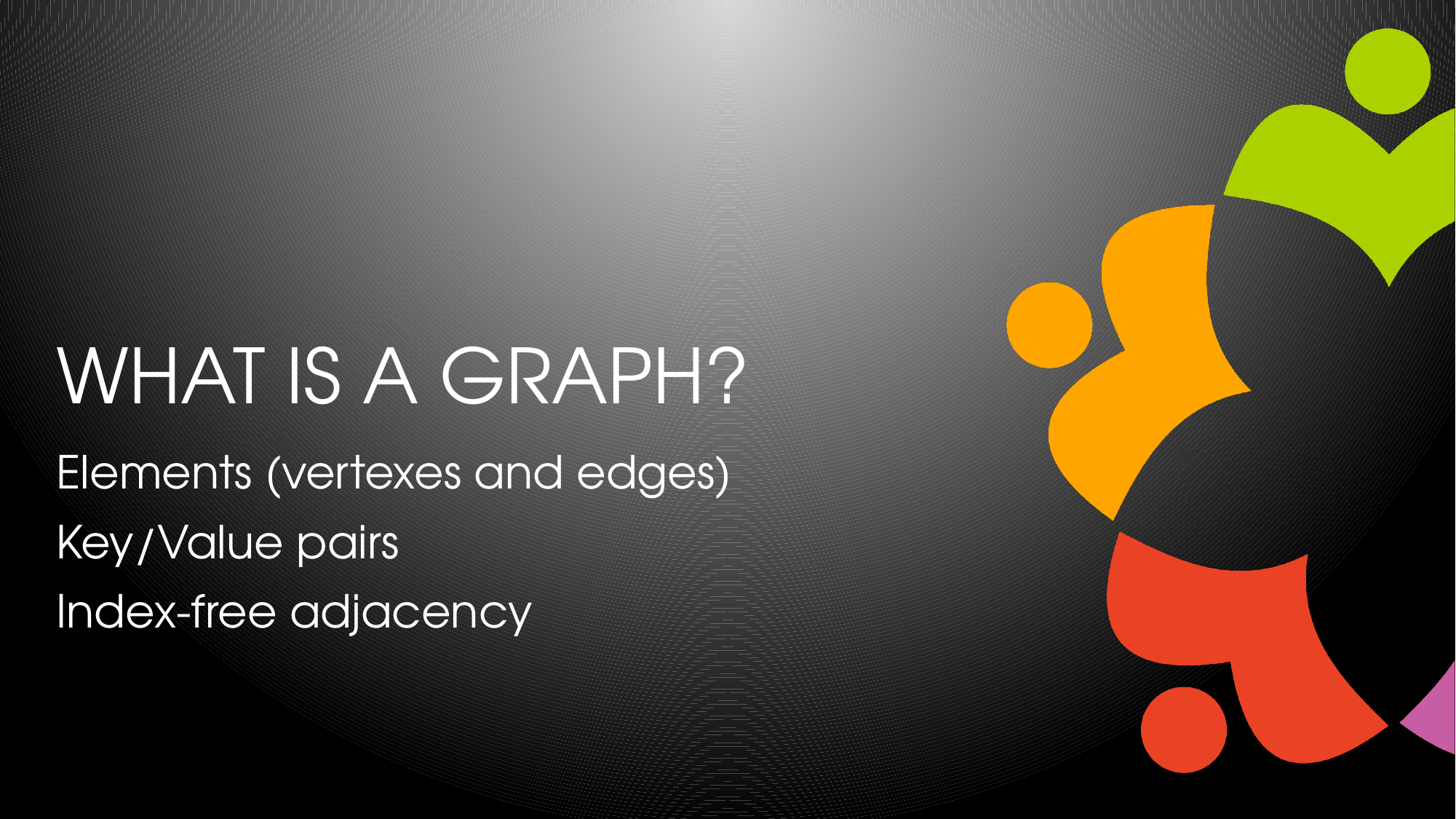

# What is a graph?
Elements (vertexes and edges)
Key/Value pairs
Index-free adjacency